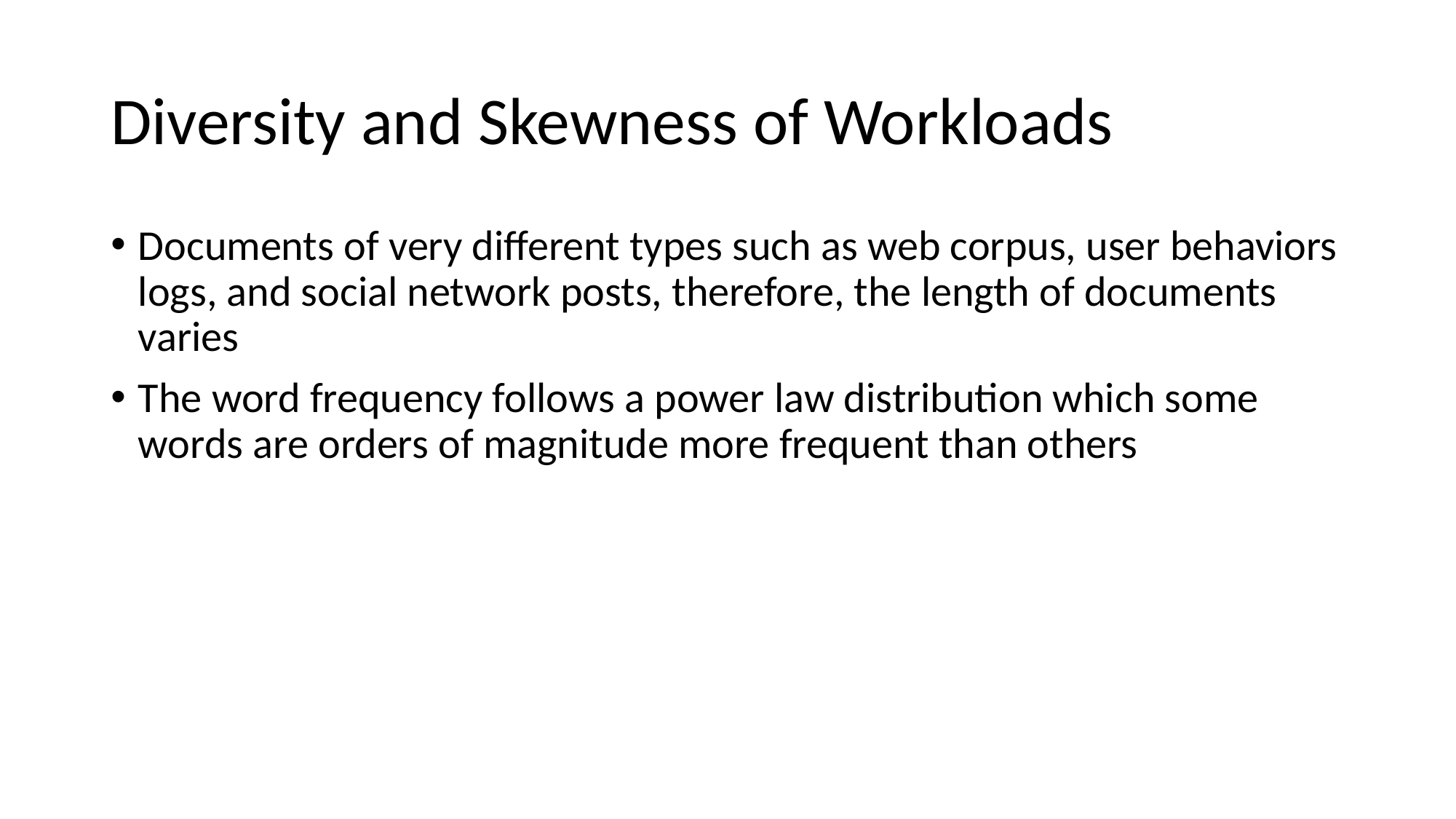

# Diversity and Skewness of Workloads
Documents of very different types such as web corpus, user behaviors logs, and social network posts, therefore, the length of documents varies
The word frequency follows a power law distribution which some words are orders of magnitude more frequent than others